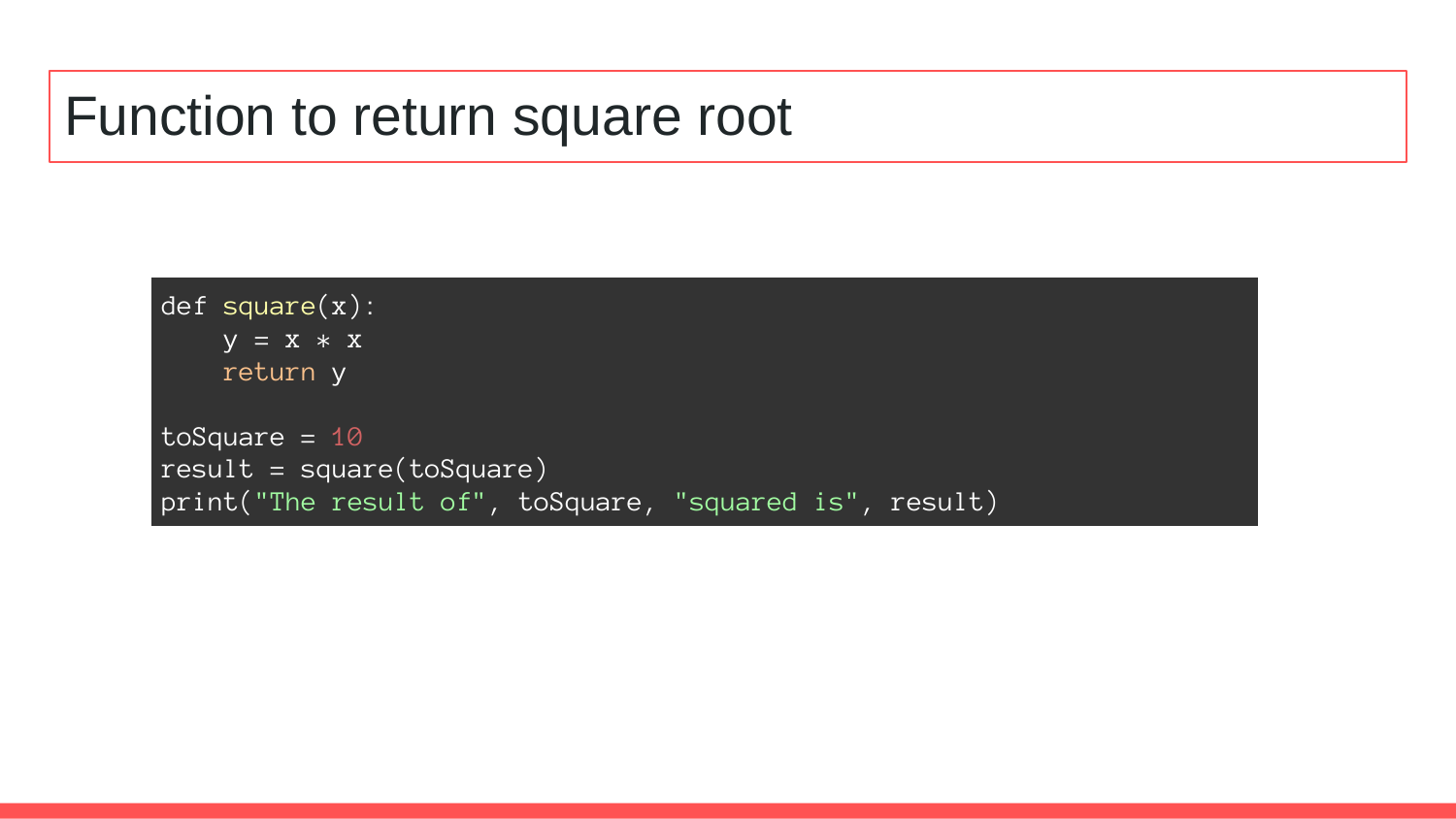

# Function to return square root

| def square(x): y = x \* x return y toSquare = 10 result = square(toSquare) print("The result of", toSquare, "squared is", result) |
| --- |